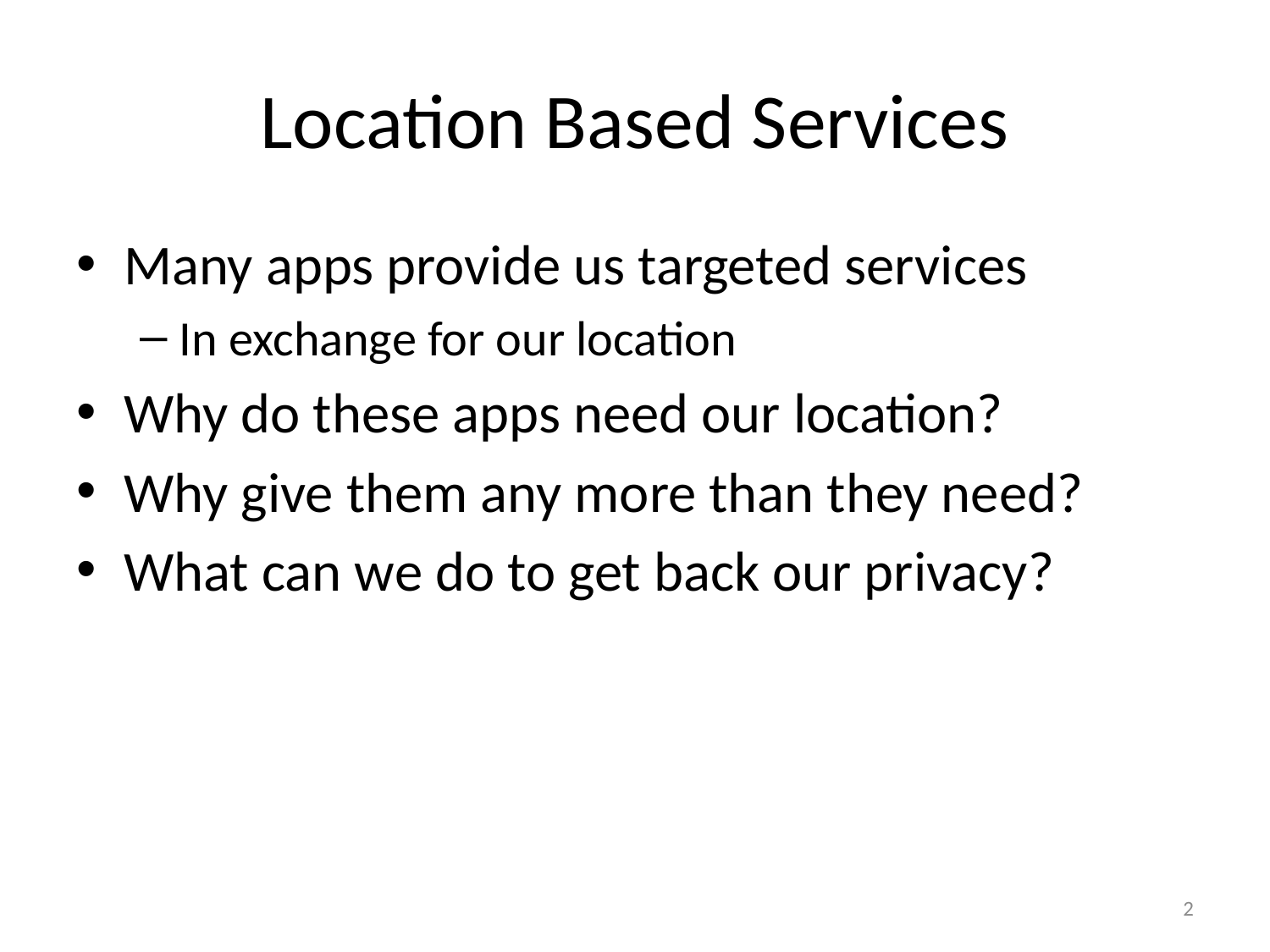

# Location Based Services
Many apps provide us targeted services
In exchange for our location
Why do these apps need our location?
Why give them any more than they need?
What can we do to get back our privacy?
2